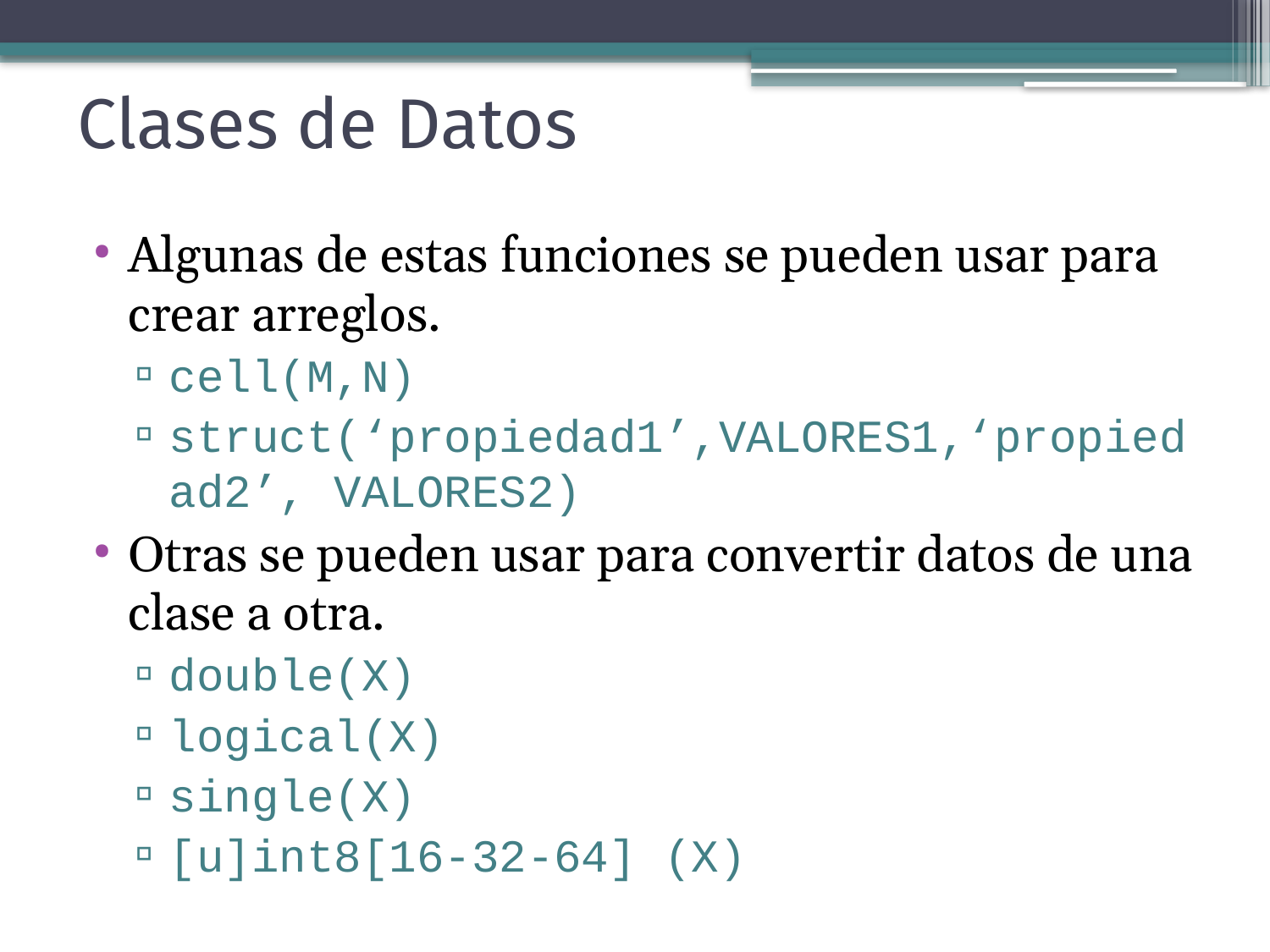

# Clases de Datos
Algunas de estas funciones se pueden usar para crear arreglos.
cell(M,N)
struct(‘propiedad1’,VALORES1,‘propiedad2’, VALORES2)
Otras se pueden usar para convertir datos de una clase a otra.
double(X)
logical(X)
single(X)
[u]int8[16-32-64] (X)